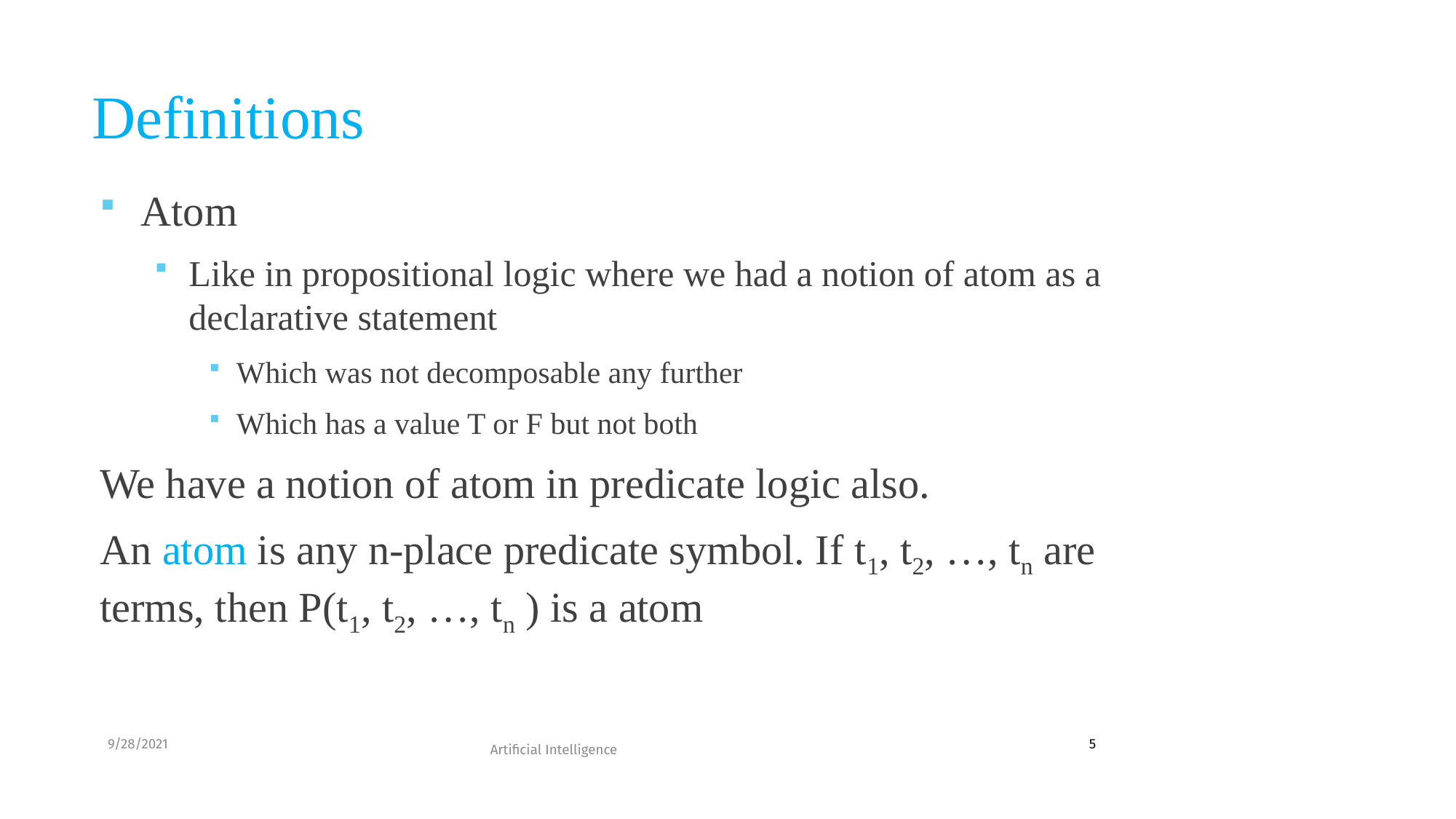

# Definitions
Atom
Like in propositional logic where we had a notion of atom as a declarative statement
Which was not decomposable any further
Which has a value T or F but not both
We have a notion of atom in predicate logic also.
An atom is any n-place predicate symbol. If t1, t2, …, tn are terms, then P(t1, t2, …, tn ) is a atom

9/28/2021
5
Artificial Intelligence